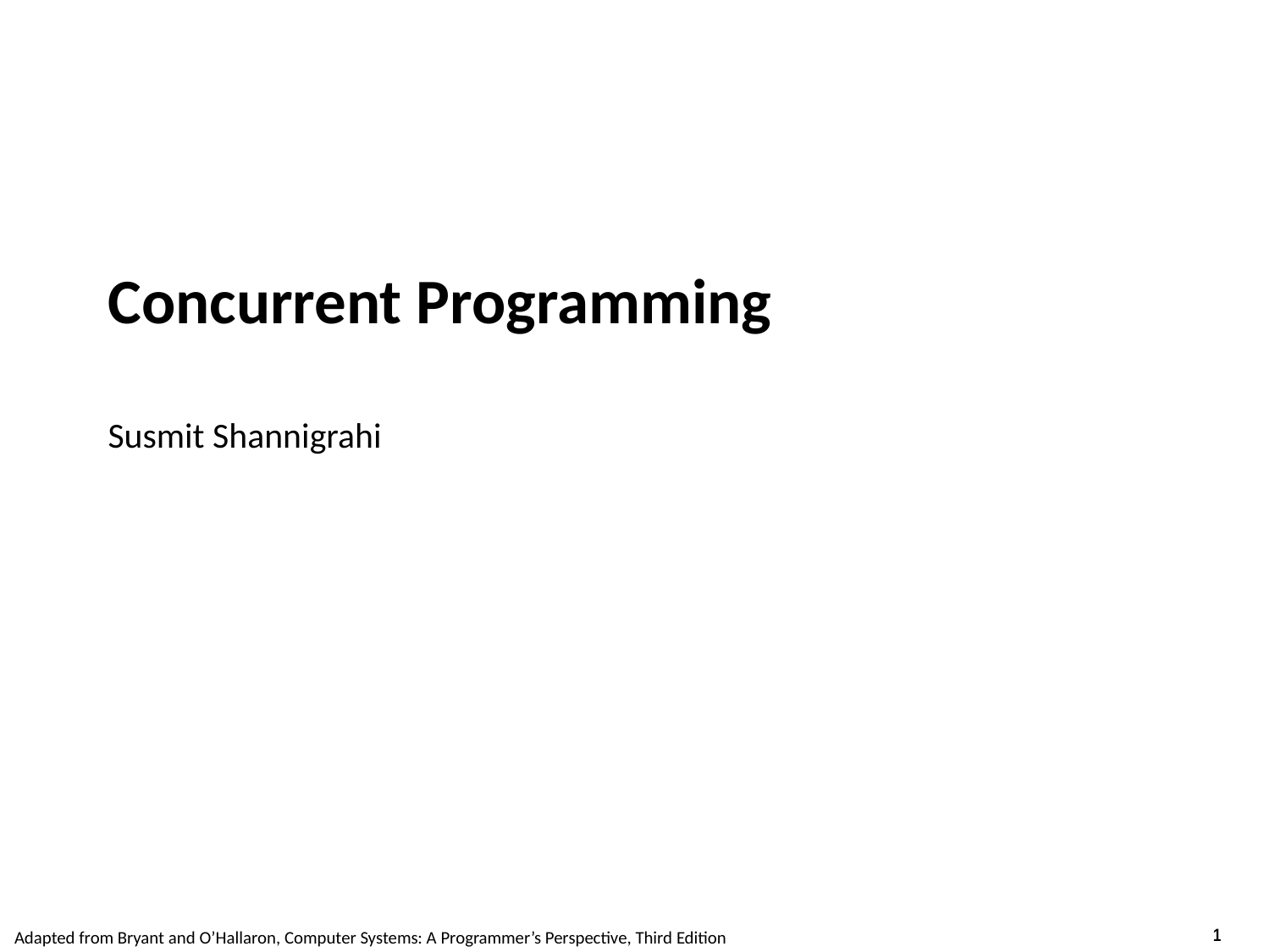

# Concurrent Programming Susmit Shannigrahi

Adapted from Bryant and O’Hallaron, Computer Systems: A Programmer’s Perspective, Third Edition